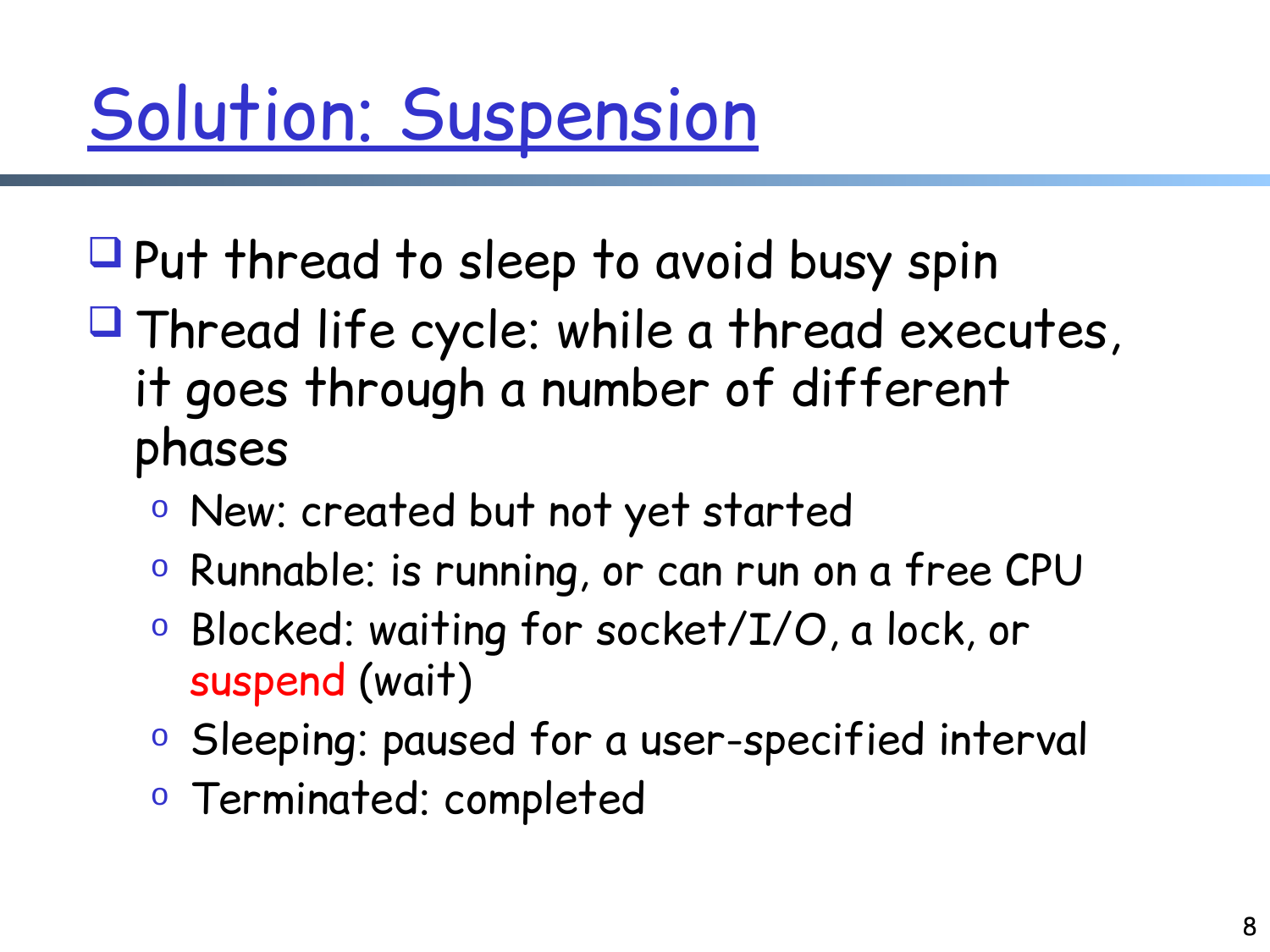

# Solution: Suspension
Put thread to sleep to avoid busy spin
Thread life cycle: while a thread executes, it goes through a number of different phases
New: created but not yet started
Runnable: is running, or can run on a free CPU
Blocked: waiting for socket/I/O, a lock, or suspend (wait)
Sleeping: paused for a user-specified interval
Terminated: completed
8